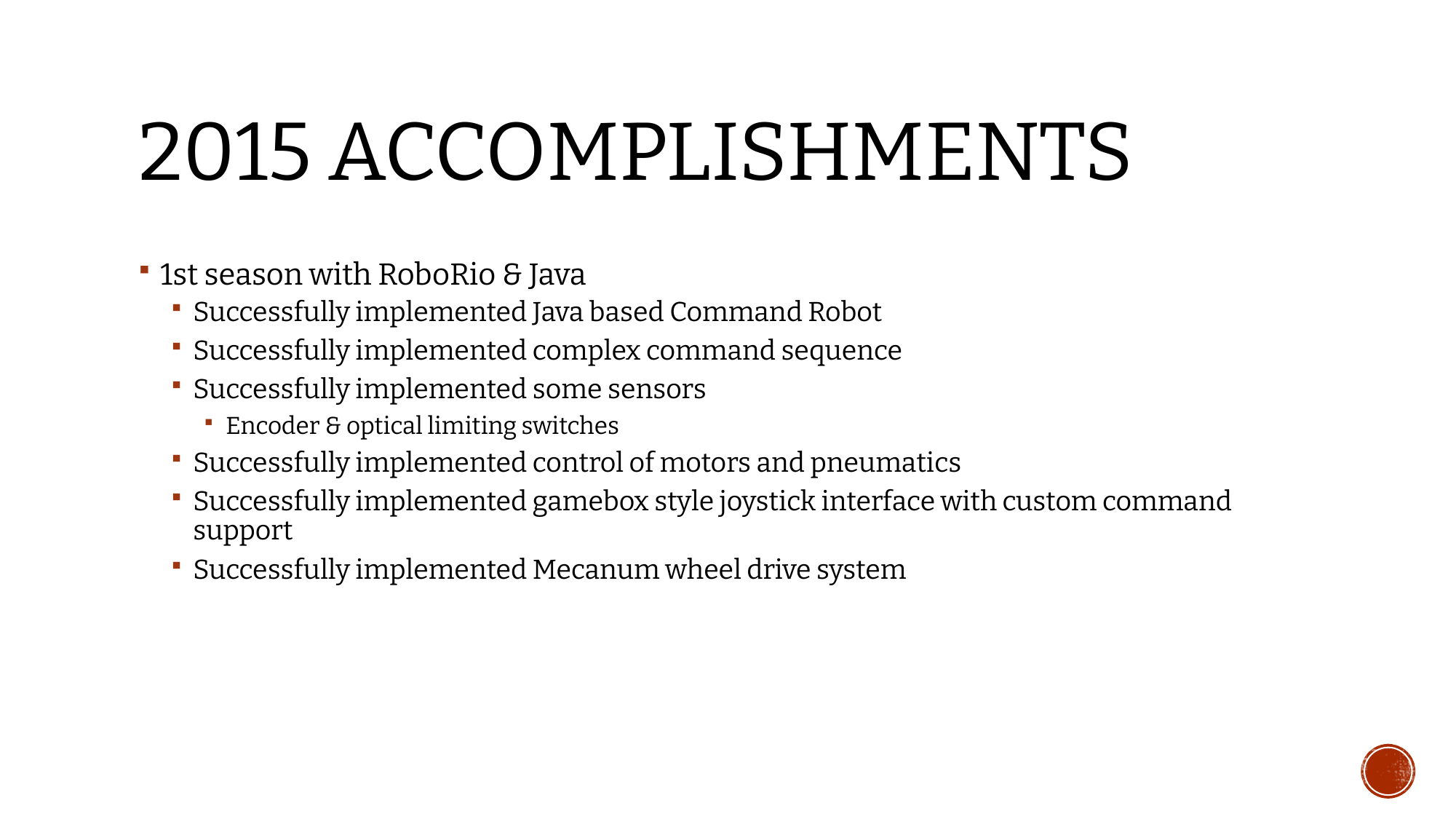

# 2015 Accomplishments
1st season with RoboRio & Java
Successfully implemented Java based Command Robot
Successfully implemented complex command sequence
Successfully implemented some sensors
Encoder & optical limiting switches
Successfully implemented control of motors and pneumatics
Successfully implemented gamebox style joystick interface with custom command support
Successfully implemented Mecanum wheel drive system